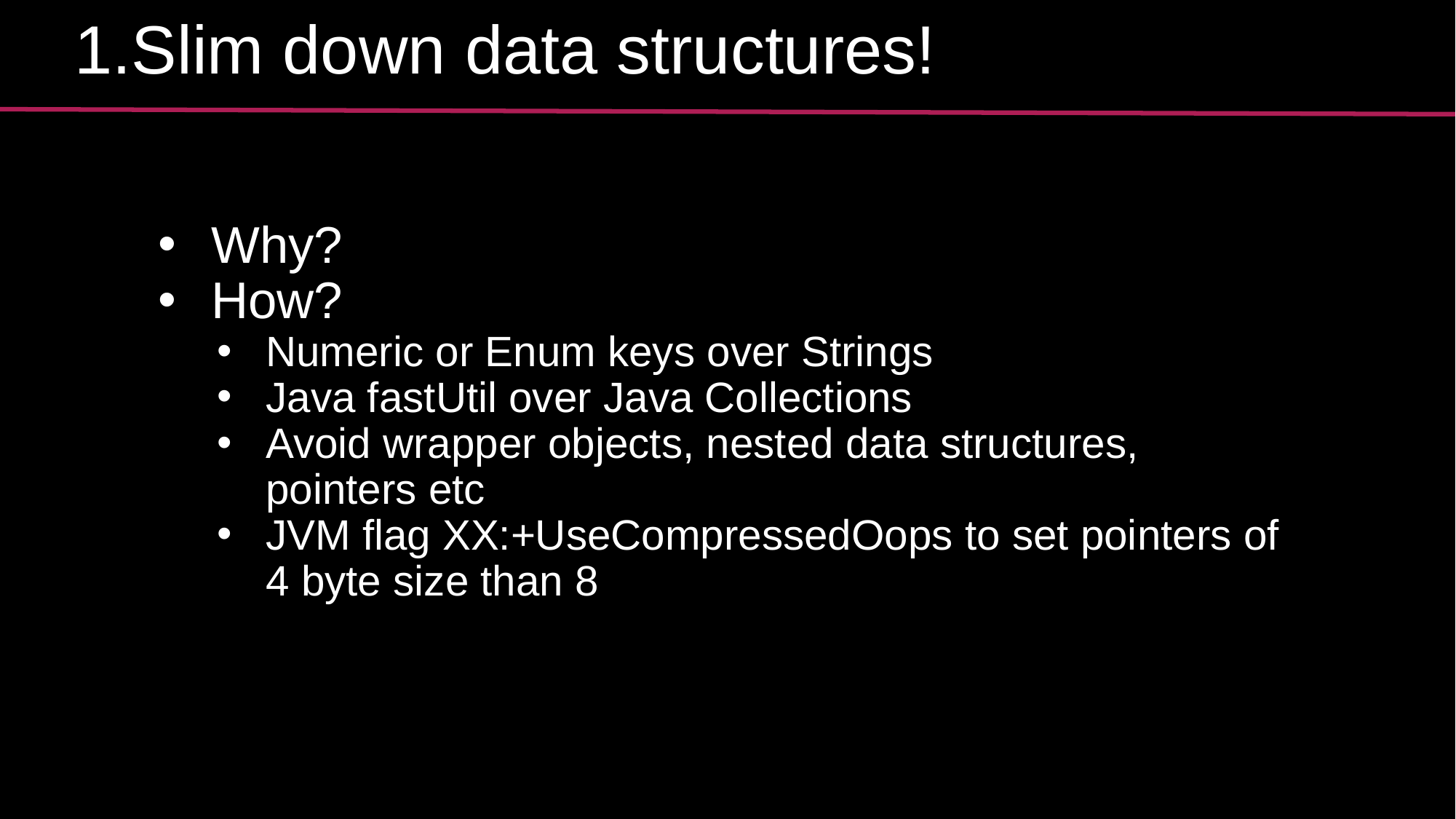

Slim down data structures!

Why?
How?
Numeric or Enum keys over Strings
Java fastUtil over Java Collections
Avoid wrapper objects, nested data structures, pointers etc
JVM flag XX:+UseCompressedOops to set pointers of 4 byte size than 8